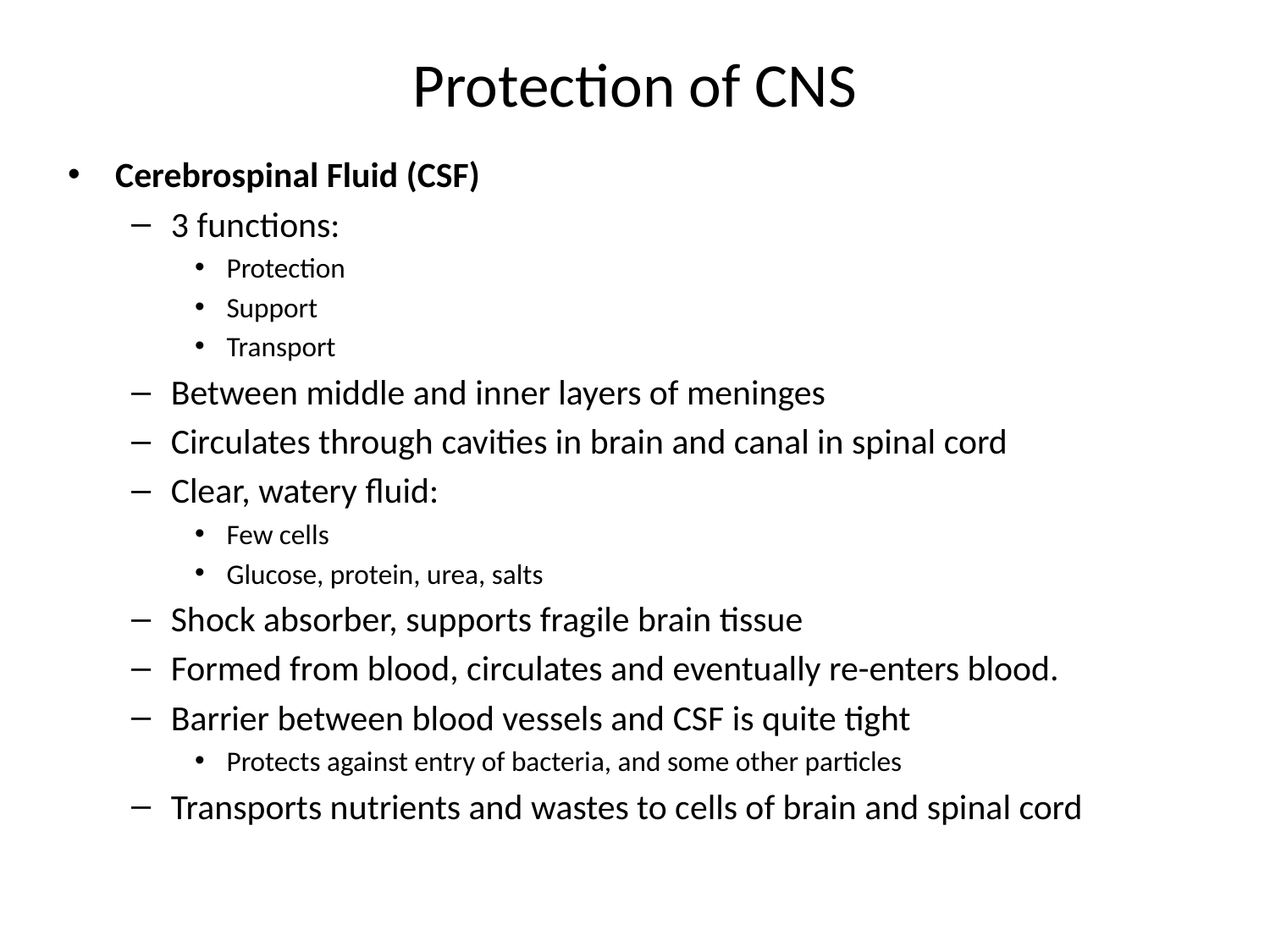

# Protection of CNS
Cerebrospinal Fluid (CSF)
3 functions:
Protection
Support
Transport
Between middle and inner layers of meninges
Circulates through cavities in brain and canal in spinal cord
Clear, watery fluid:
Few cells
Glucose, protein, urea, salts
Shock absorber, supports fragile brain tissue
Formed from blood, circulates and eventually re-enters blood.
Barrier between blood vessels and CSF is quite tight
Protects against entry of bacteria, and some other particles
Transports nutrients and wastes to cells of brain and spinal cord